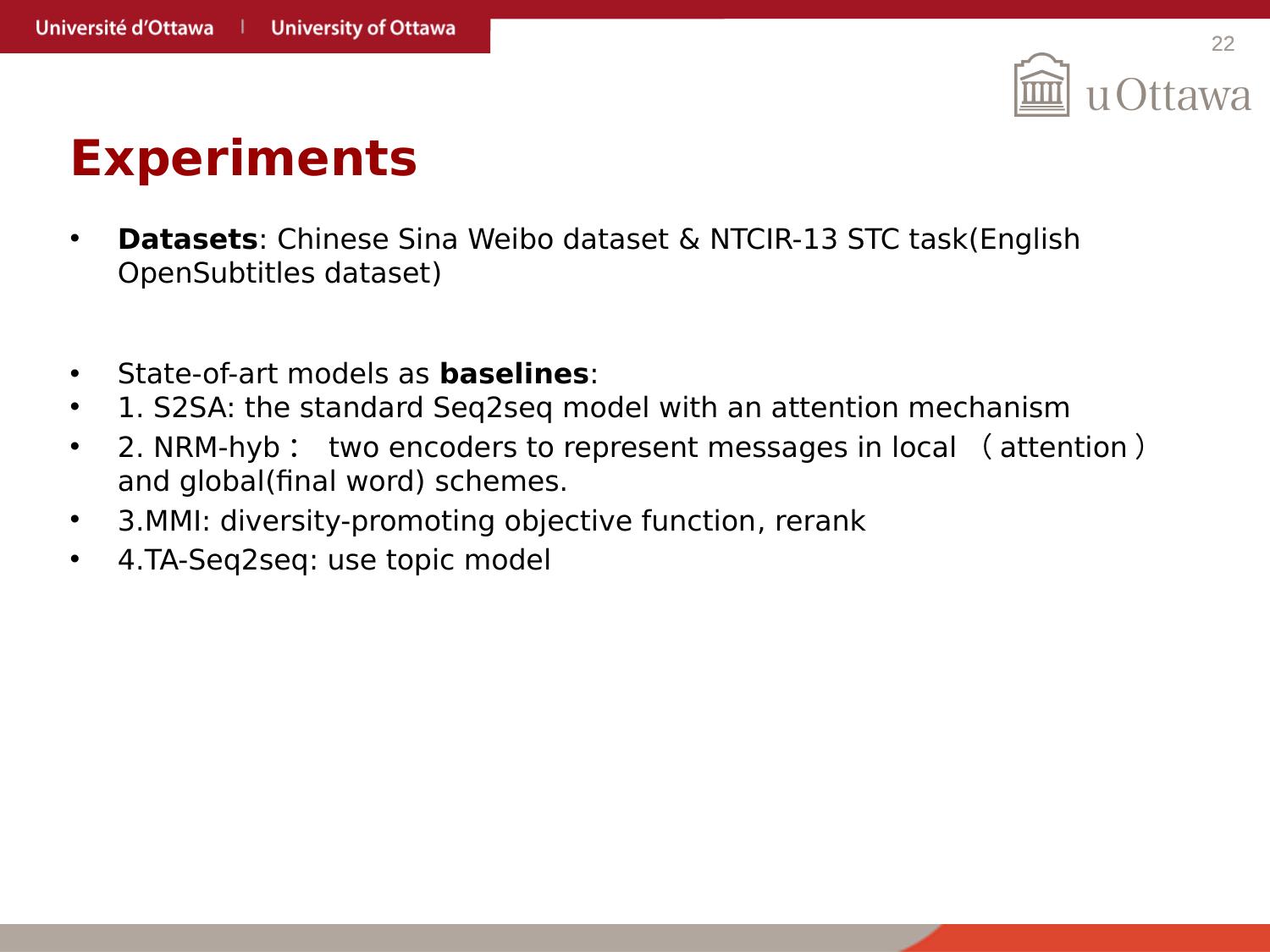

22
# Experiments
Datasets: Chinese Sina Weibo dataset & NTCIR-13 STC task(English OpenSubtitles dataset)

State-of-art models as baselines:
1. S2SA: the standard Seq2seq model with an attention mechanism
2. NRM-hyb： two encoders to represent messages in local（attention） and global(final word) schemes.
3.MMI: diversity-promoting objective function, rerank
4.TA-Seq2seq: use topic model